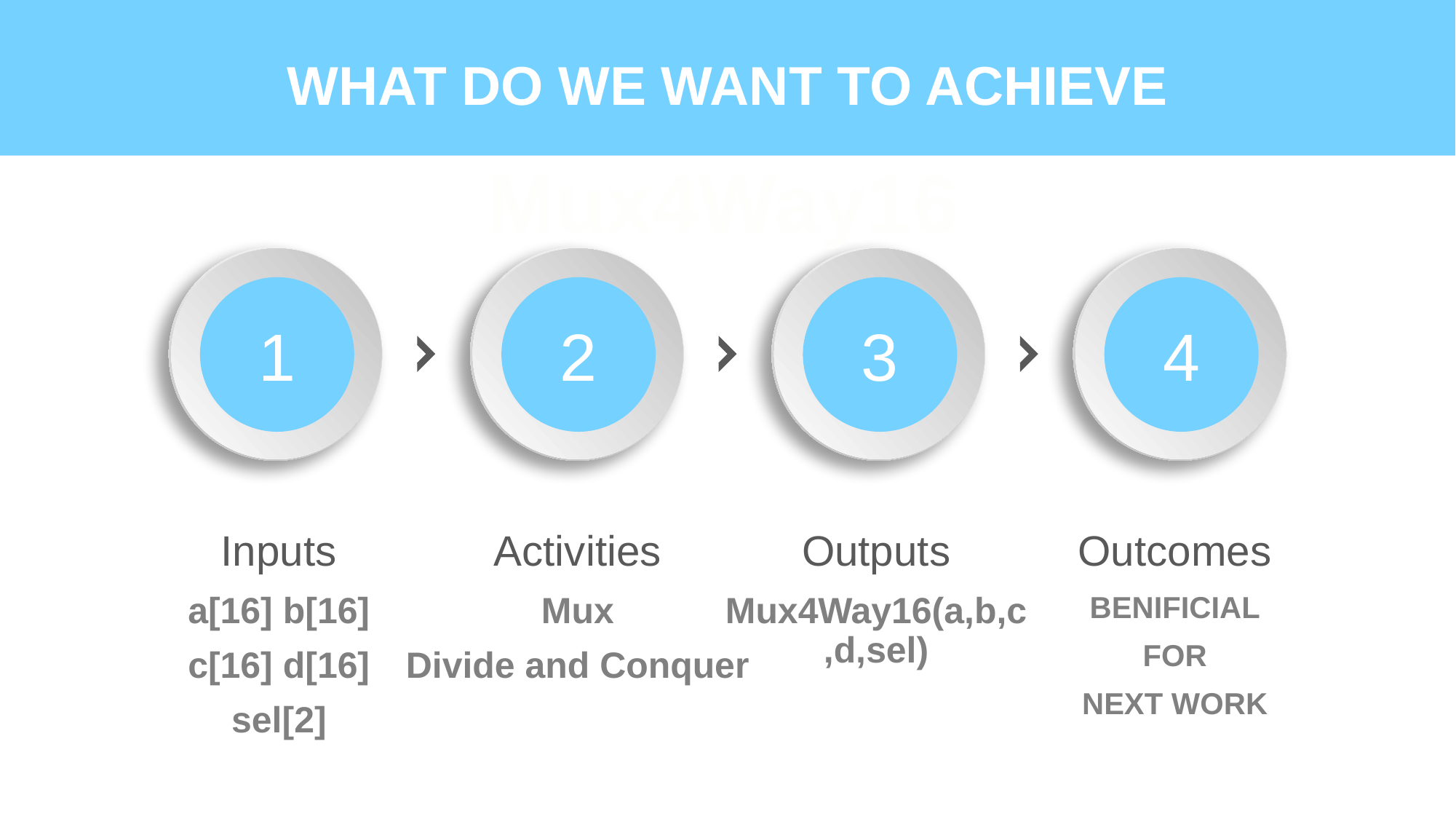

WHAT DO WE WANT TO ACHIEVE
Mux4Way16

1

2

3

4

Inputs
Activities
Outputs
Outcomes
a[16] b[16]
c[16] d[16]
sel[2]
Mux
Divide and Conquer
Mux4Way16(a,b,c,d,sel)
BENIFICIAL
FOR
NEXT WORK